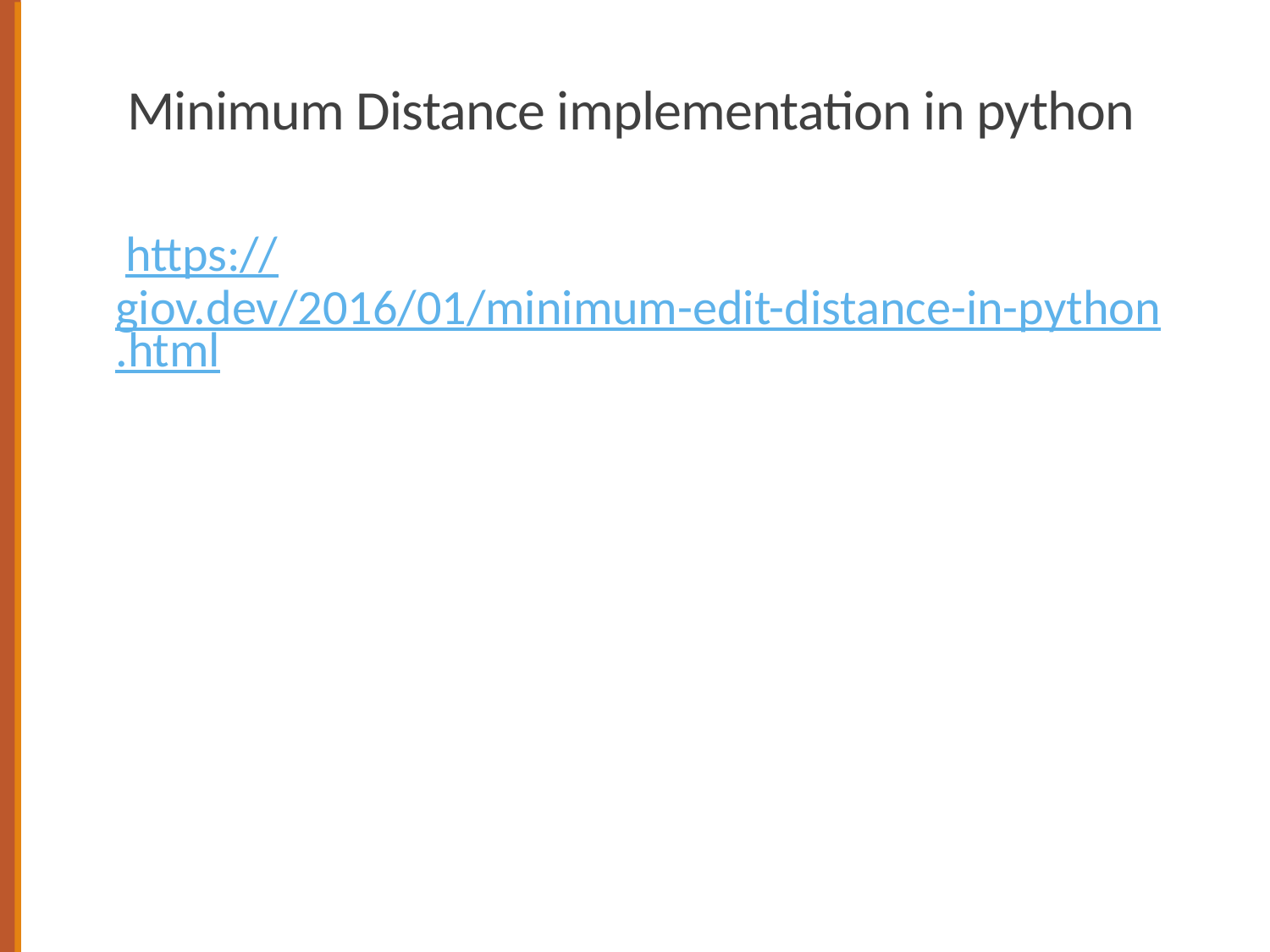

# Minimum Distance implementation in python
https://giov.dev/2016/01/minimum-edit-distance-in-python.html